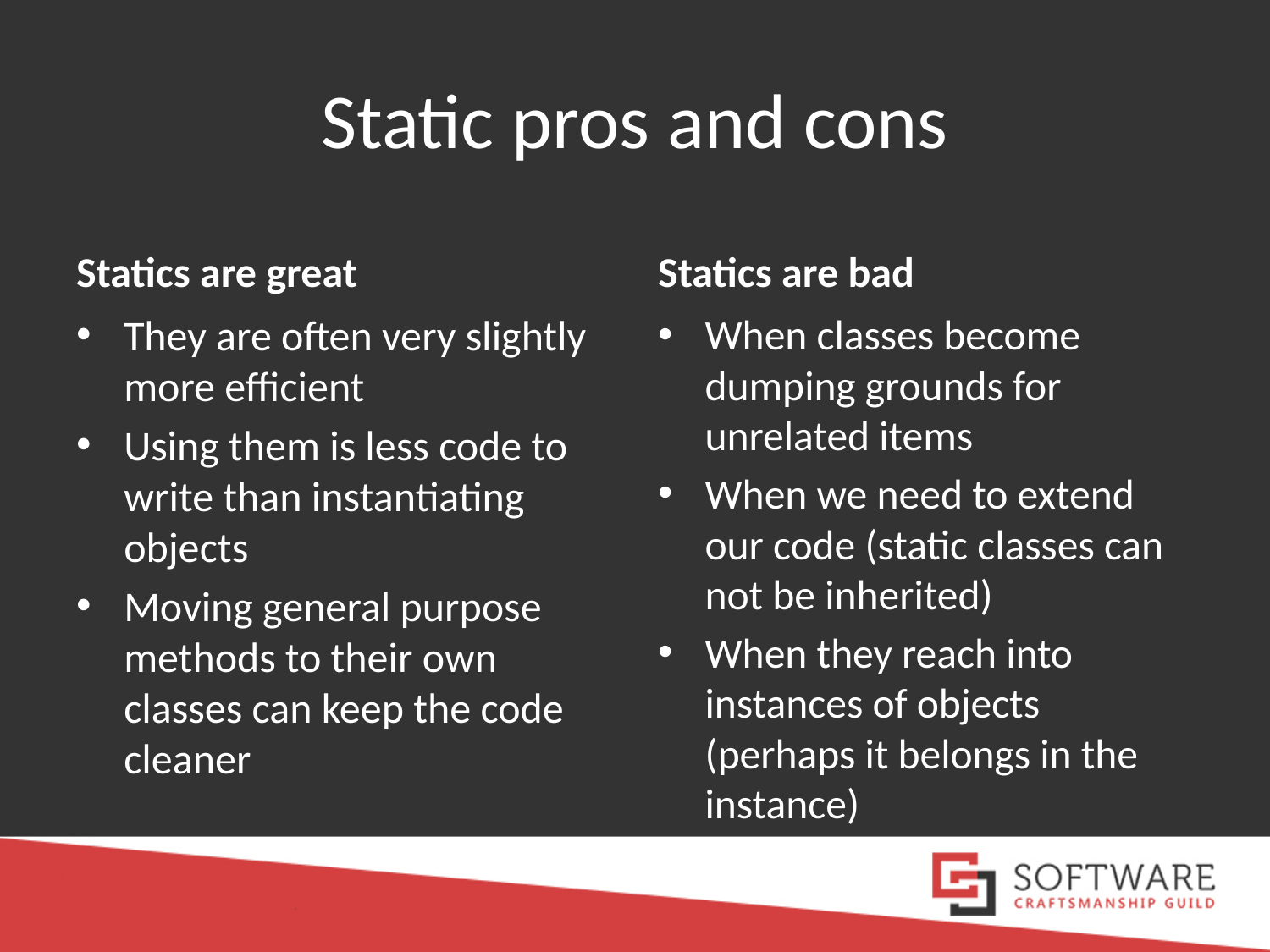

# Static pros and cons
Statics are great
Statics are bad
They are often very slightly more efficient
Using them is less code to write than instantiating objects
Moving general purpose methods to their own classes can keep the code cleaner

When classes become dumping grounds for unrelated items
When we need to extend our code (static classes can not be inherited)
When they reach into instances of objects (perhaps it belongs in the instance)